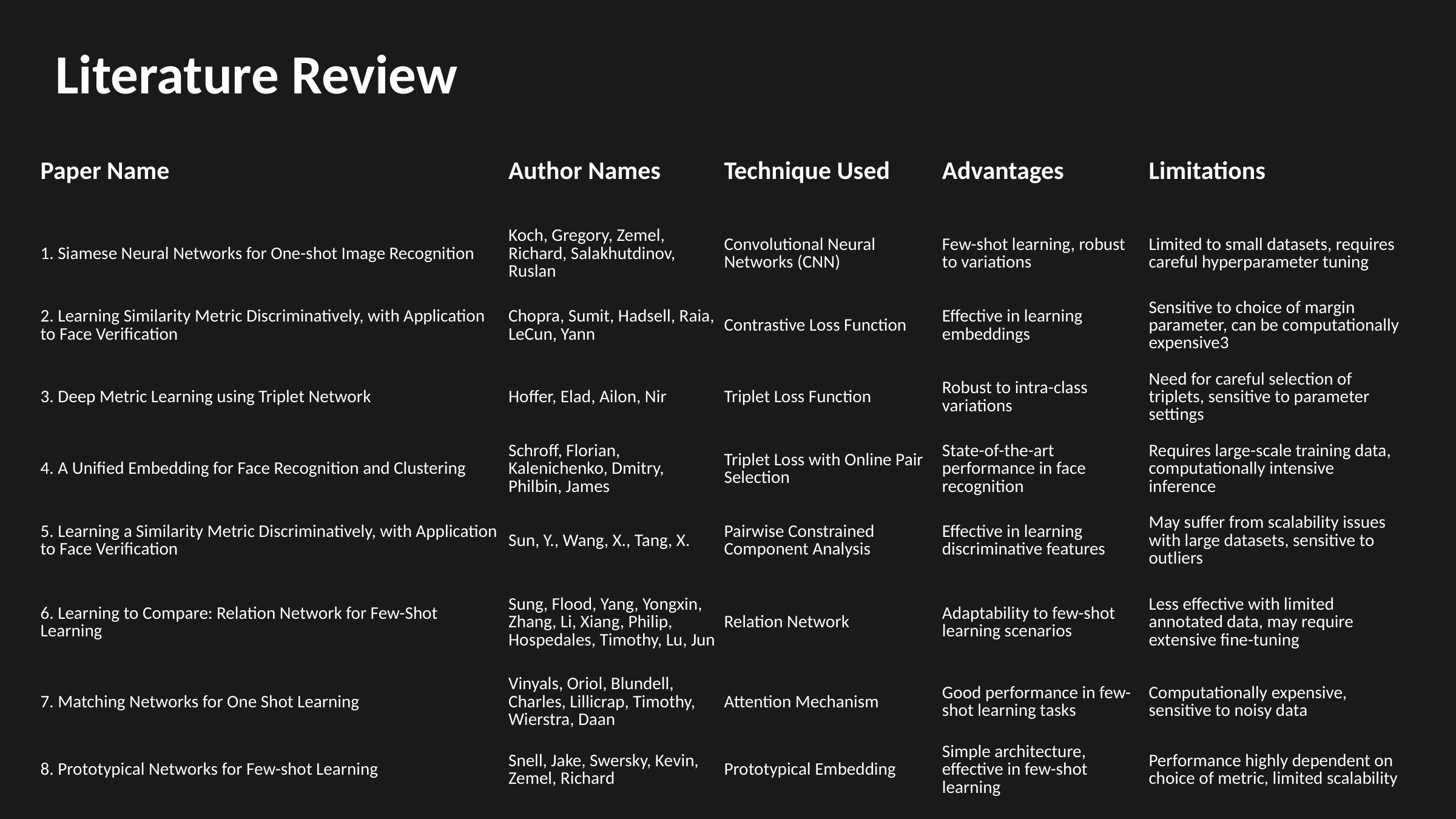

Literature Review
| Paper Name | Author Names | Technique Used | Advantages | Limitations |
| --- | --- | --- | --- | --- |
| 1. Siamese Neural Networks for One-shot Image Recognition | Koch, Gregory, Zemel, Richard, Salakhutdinov, Ruslan | Convolutional Neural Networks (CNN) | Few-shot learning, robust to variations | Limited to small datasets, requires careful hyperparameter tuning |
| 2. Learning Similarity Metric Discriminatively, with Application to Face Verification | Chopra, Sumit, Hadsell, Raia, LeCun, Yann | Contrastive Loss Function | Effective in learning embeddings | Sensitive to choice of margin parameter, can be computationally expensive3 |
| 3. Deep Metric Learning using Triplet Network | Hoffer, Elad, Ailon, Nir | Triplet Loss Function | Robust to intra-class variations | Need for careful selection of triplets, sensitive to parameter settings |
| 4. A Unified Embedding for Face Recognition and Clustering | Schroff, Florian, Kalenichenko, Dmitry, Philbin, James | Triplet Loss with Online Pair Selection | State-of-the-art performance in face recognition | Requires large-scale training data, computationally intensive inference |
| 5. Learning a Similarity Metric Discriminatively, with Application to Face Verification | Sun, Y., Wang, X., Tang, X. | Pairwise Constrained Component Analysis | Effective in learning discriminative features | May suffer from scalability issues with large datasets, sensitive to outliers |
| 6. Learning to Compare: Relation Network for Few-Shot Learning | Sung, Flood, Yang, Yongxin, Zhang, Li, Xiang, Philip, Hospedales, Timothy, Lu, Jun | Relation Network | Adaptability to few-shot learning scenarios | Less effective with limited annotated data, may require extensive fine-tuning |
| 7. Matching Networks for One Shot Learning | Vinyals, Oriol, Blundell, Charles, Lillicrap, Timothy, Wierstra, Daan | Attention Mechanism | Good performance in few-shot learning tasks | Computationally expensive, sensitive to noisy data |
| 8. Prototypical Networks for Few-shot Learning | Snell, Jake, Swersky, Kevin, Zemel, Richard | Prototypical Embedding | Simple architecture, effective in few-shot learning | Performance highly dependent on choice of metric, limited scalability |